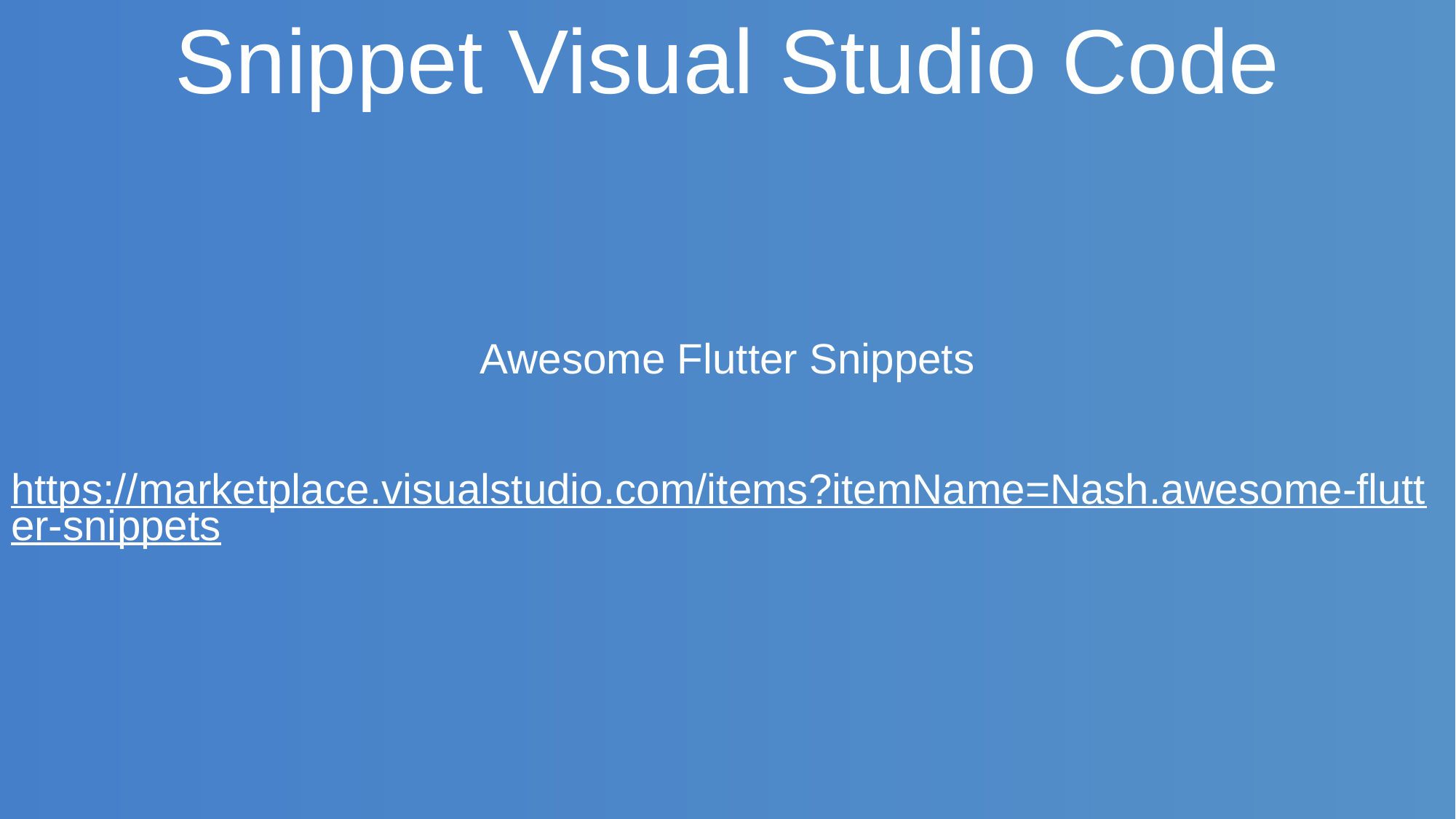

# Snippet Visual Studio Code
Awesome Flutter Snippets
https://marketplace.visualstudio.com/items?itemName=Nash.awesome-flutter-snippets